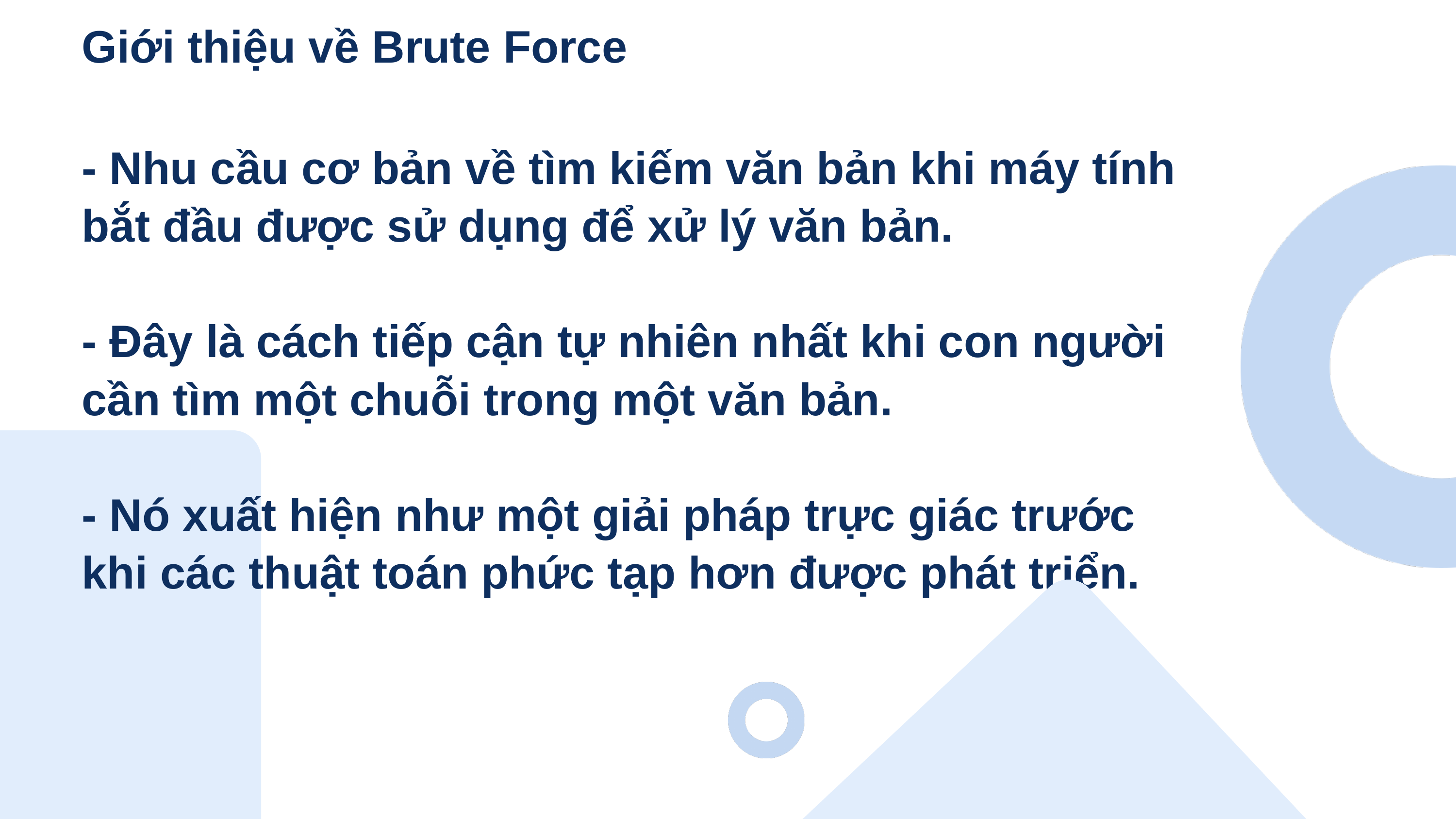

Giới thiệu về Brute Force
- Nhu cầu cơ bản về tìm kiếm văn bản khi máy tính bắt đầu được sử dụng để xử lý văn bản.

- Đây là cách tiếp cận tự nhiên nhất khi con người cần tìm một chuỗi trong một văn bản.

- Nó xuất hiện như một giải pháp trực giác trước khi các thuật toán phức tạp hơn được phát triển.